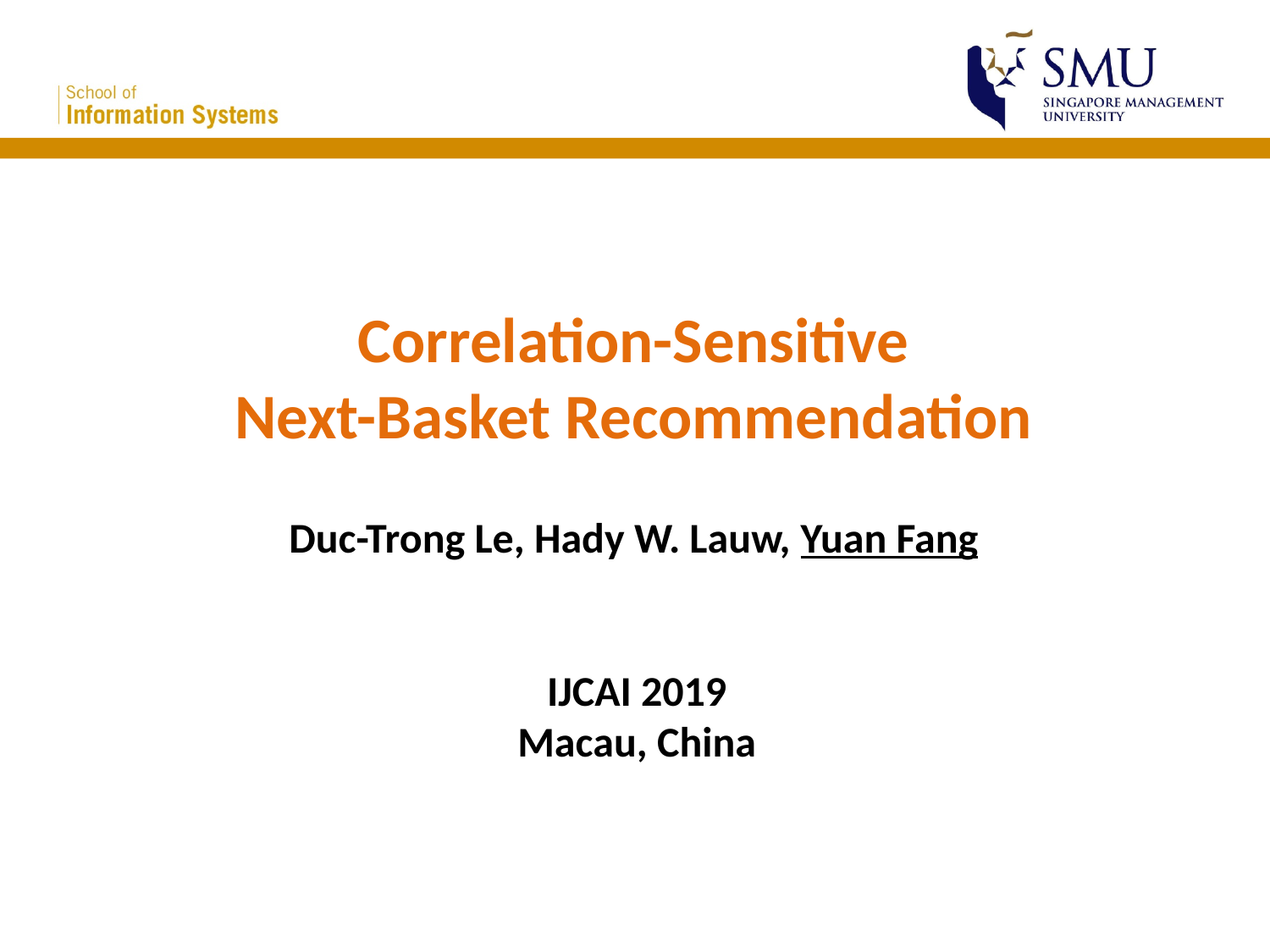

# Correlation-Sensitive Next-Basket Recommendation
Duc-Trong Le, Hady W. Lauw, Yuan Fang
IJCAI 2019
Macau, China